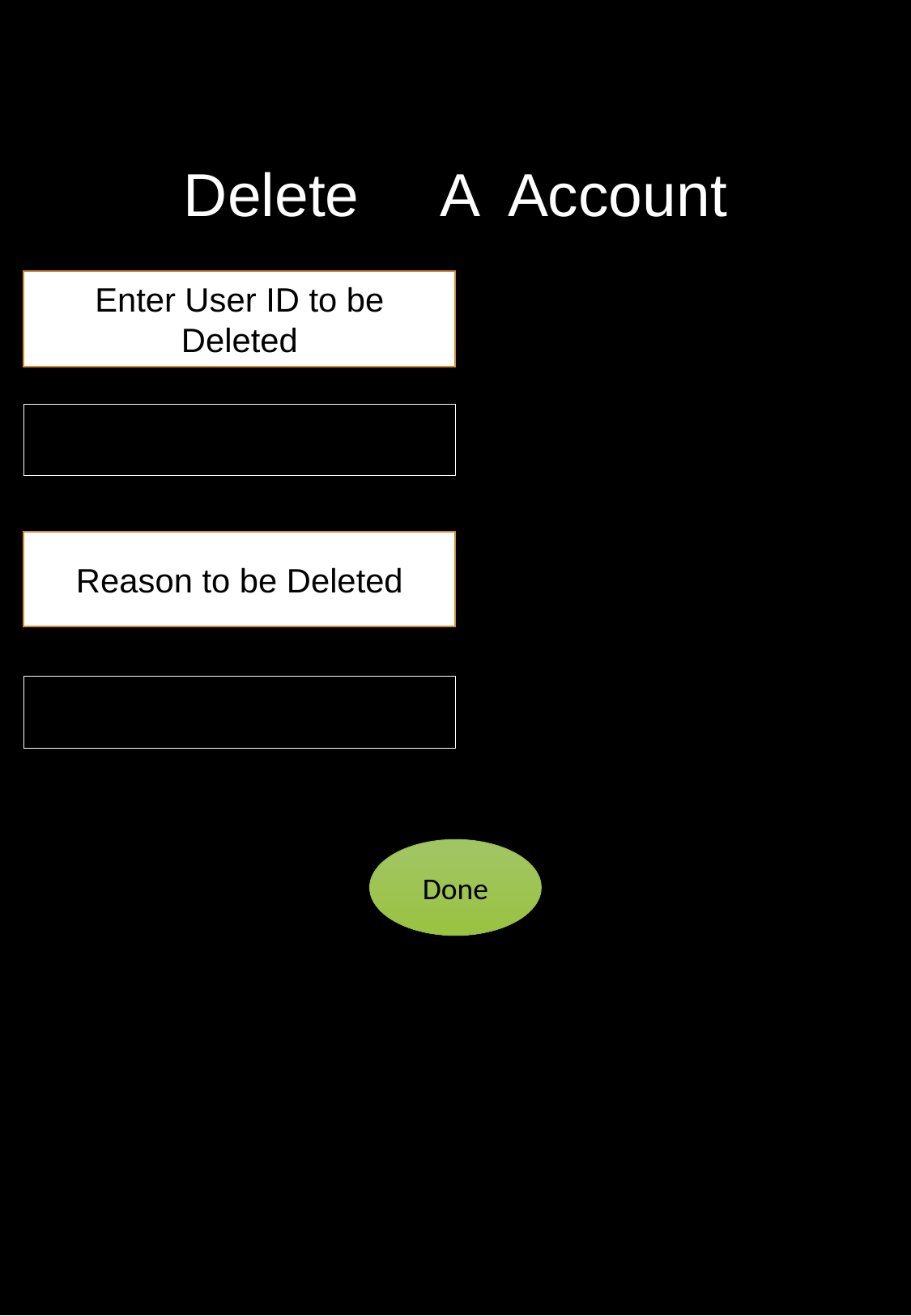

# Delete	 A  Account
Enter User ID to be Deleted

Reason to be Deleted

Done